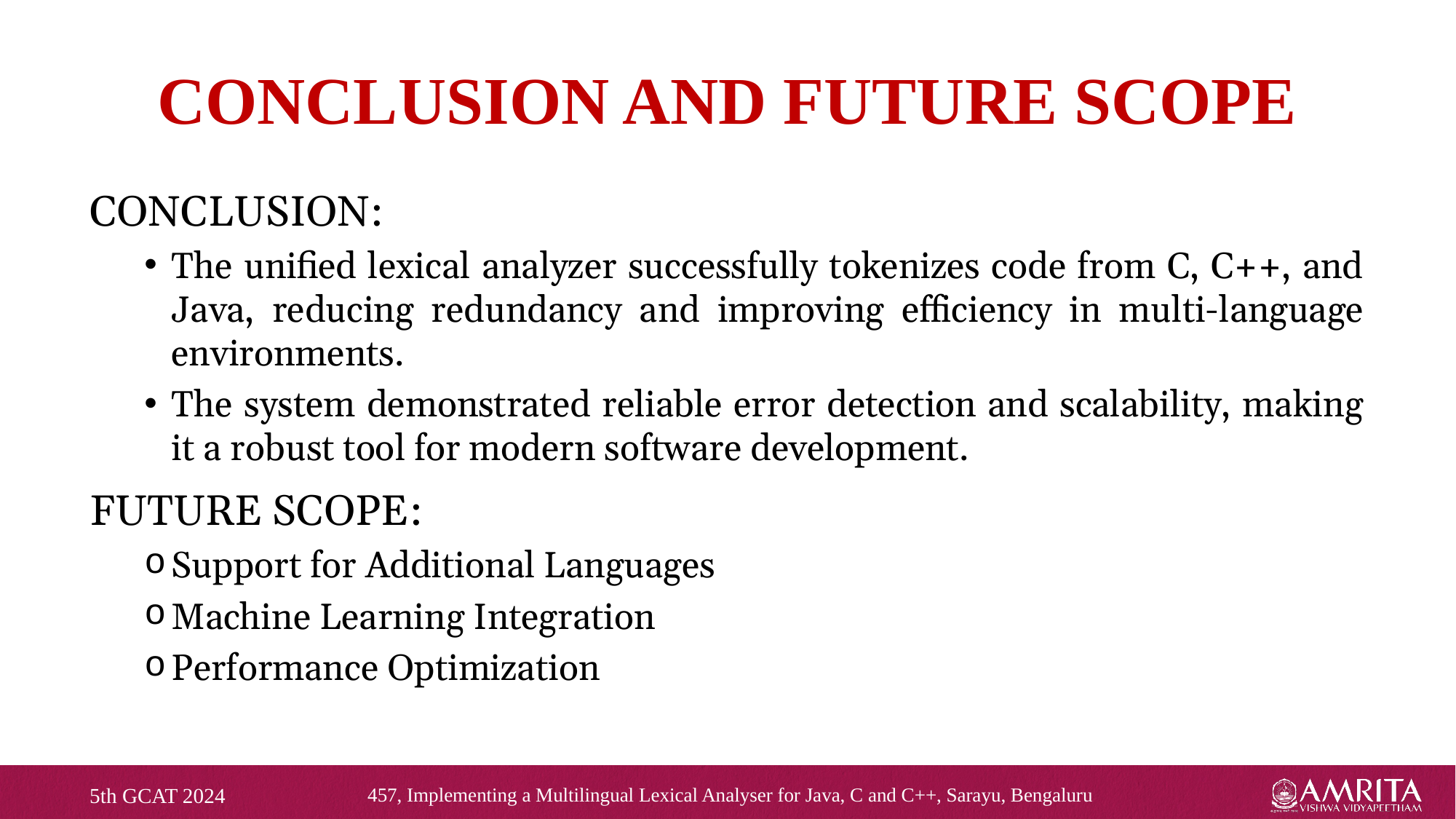

# CONCLUSION AND FUTURE SCOPE

CONCLUSION:
The unified lexical analyzer successfully tokenizes code from C, C++, and Java, reducing redundancy and improving efficiency in multi-language environments.
The system demonstrated reliable error detection and scalability, making it a robust tool for modern software development.
FUTURE SCOPE:
Support for Additional Languages
Machine Learning Integration
Performance Optimization
5th GCAT 2024
457, Implementing a Multilingual Lexical Analyser for Java, C and C++, Sarayu, Bengaluru